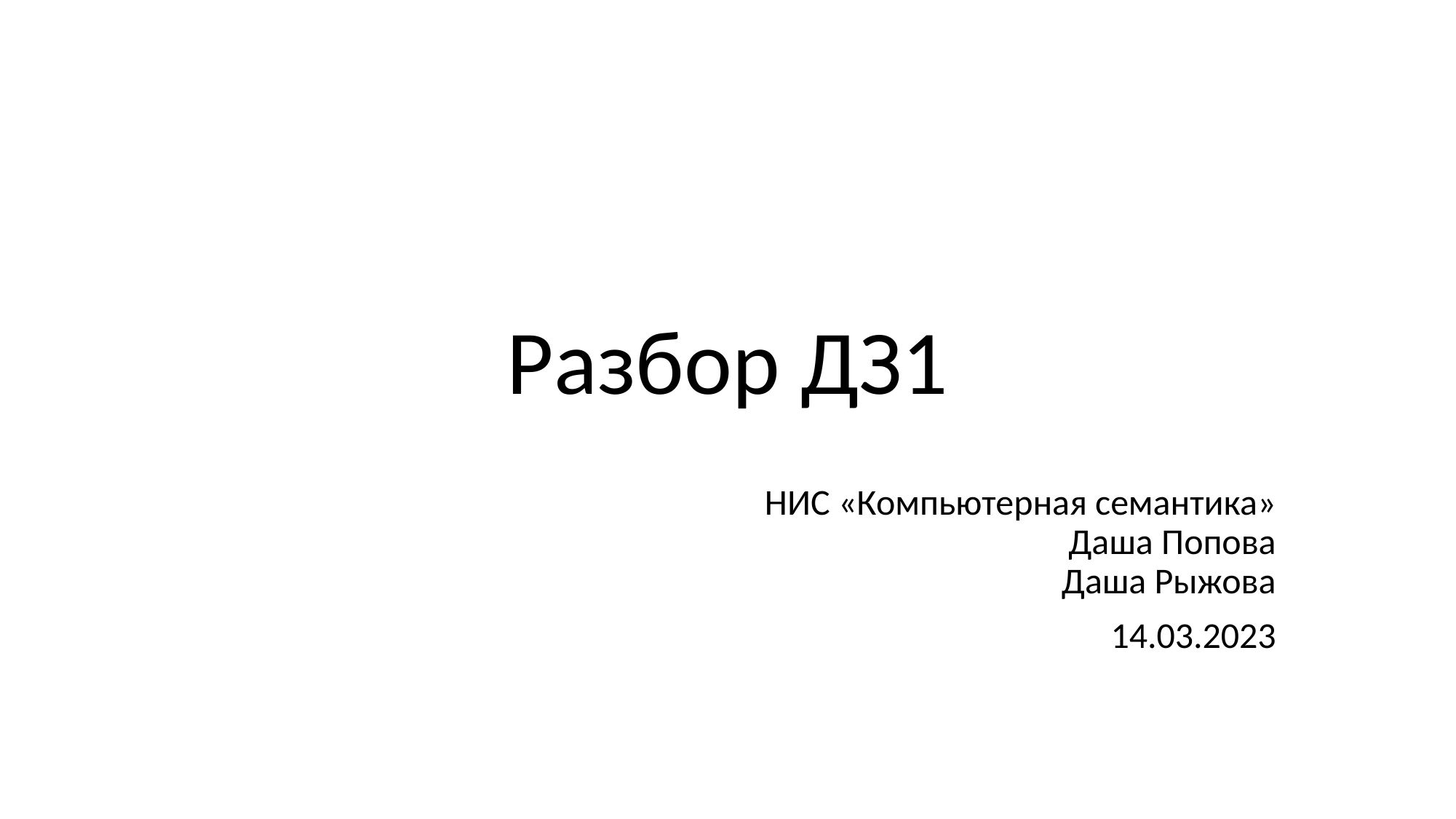

# Разбор ДЗ1
НИС «Компьютерная семантика»
Даша Попова
Даша Рыжова
14.03.2023